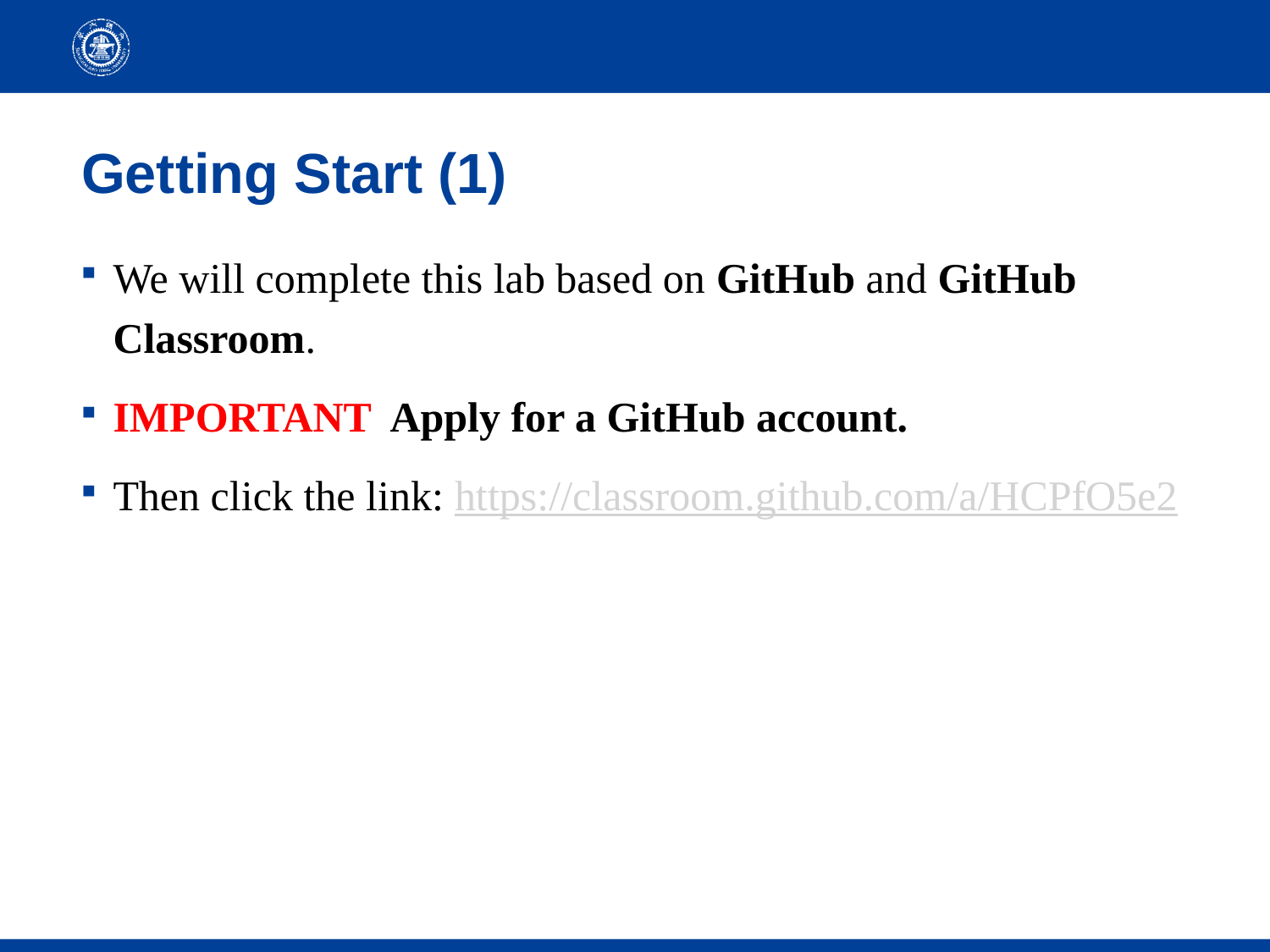

# Getting Start (1)
We will complete this lab based on GitHub and GitHub Classroom.
IMPORTANT  Apply for a GitHub account.
Then click the link: https://classroom.github.com/a/HCPfO5e2